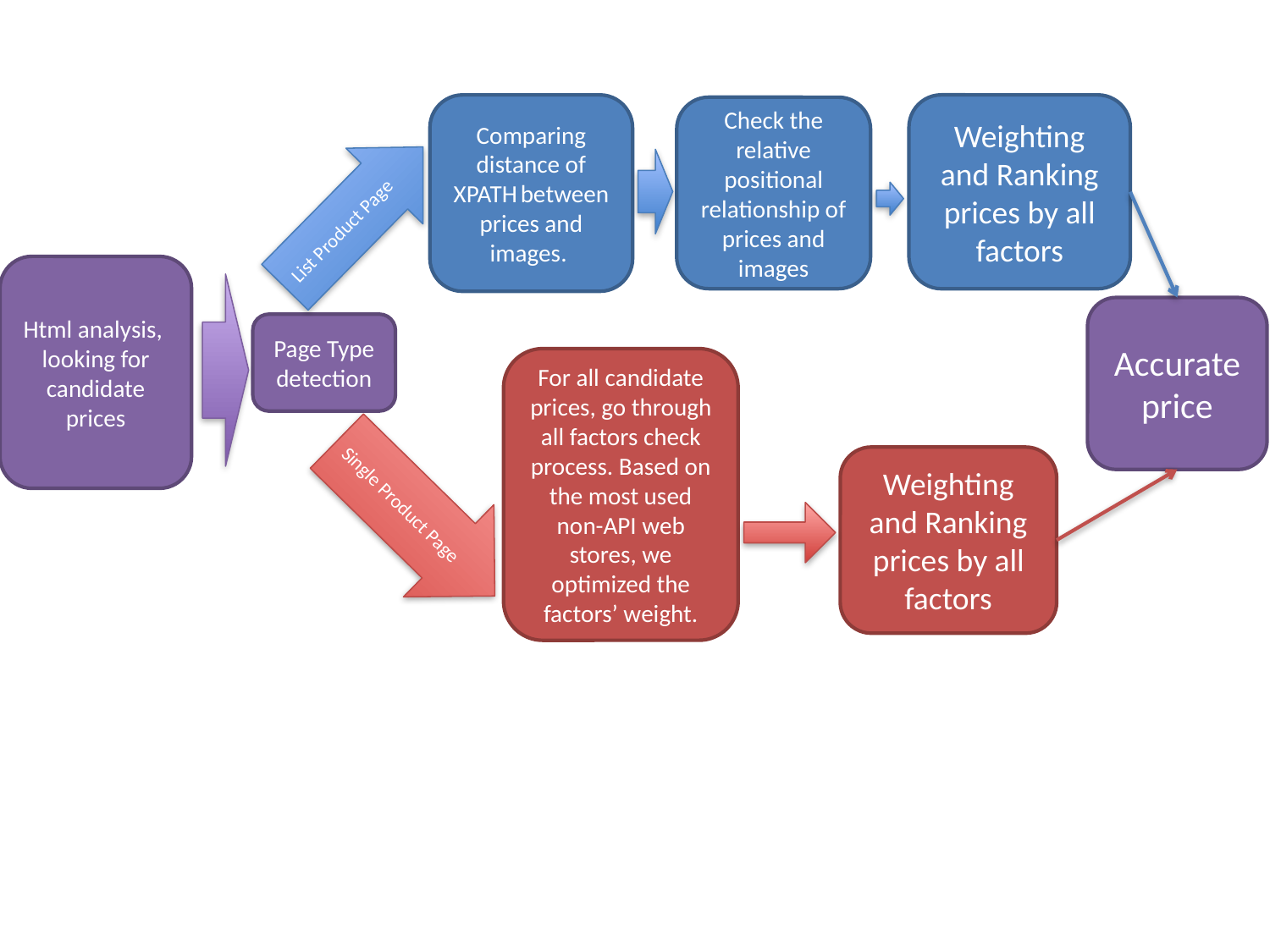

Comparing distance of XPATH between prices and images.
Weighting and Ranking prices by all factors
Check the relative positional relationship of prices and images

List Product Page

Html analysis,  looking for candidate prices

Accurate price
Page Type detection
For all candidate prices, go through all factors check process. Based on the most used non-API web stores, we optimized the factors’ weight.
Weighting and Ranking prices by all factors
Single Product Page